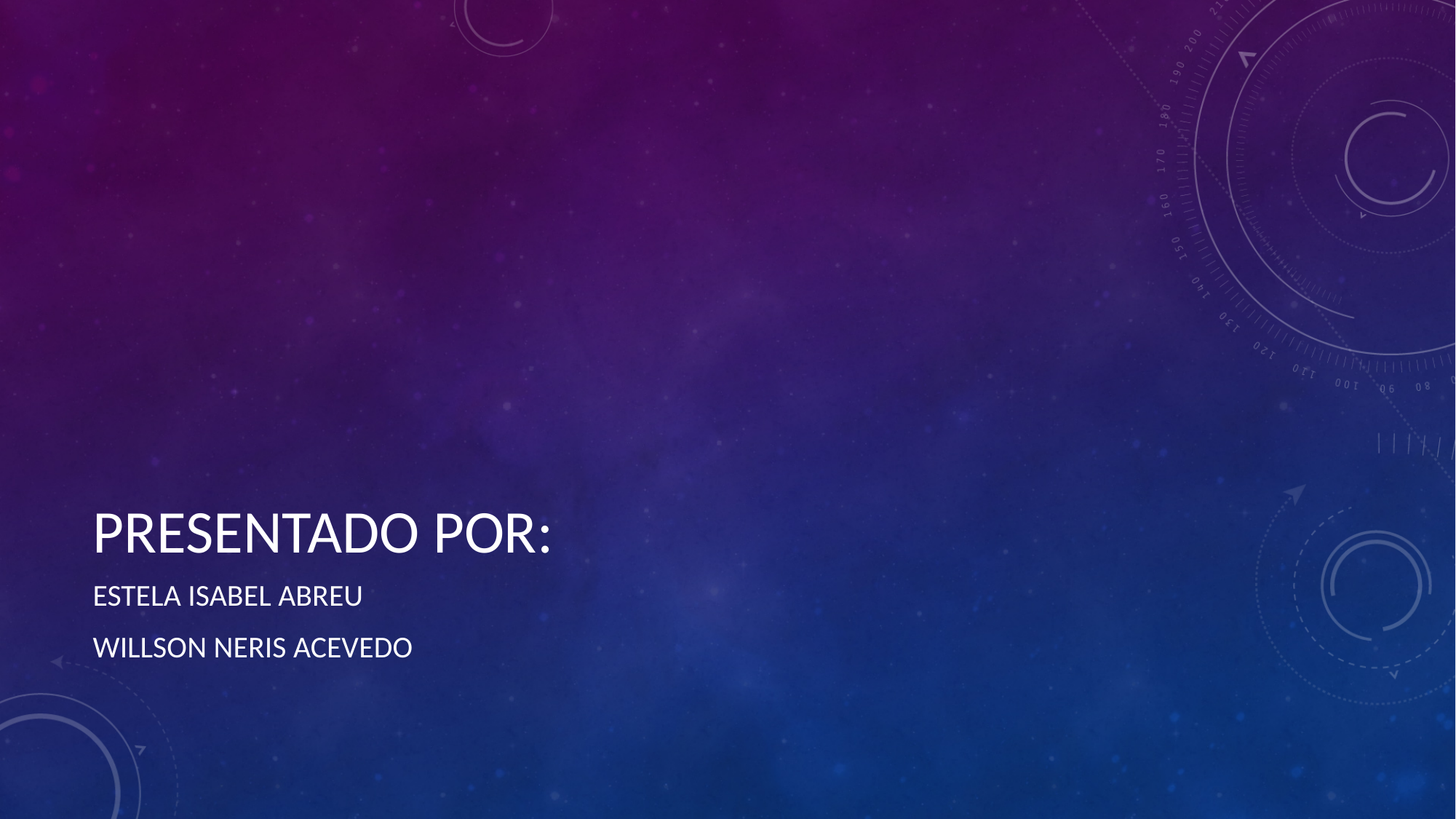

# Presentado por:
Estela Isabel Abreu
Willson neris Acevedo